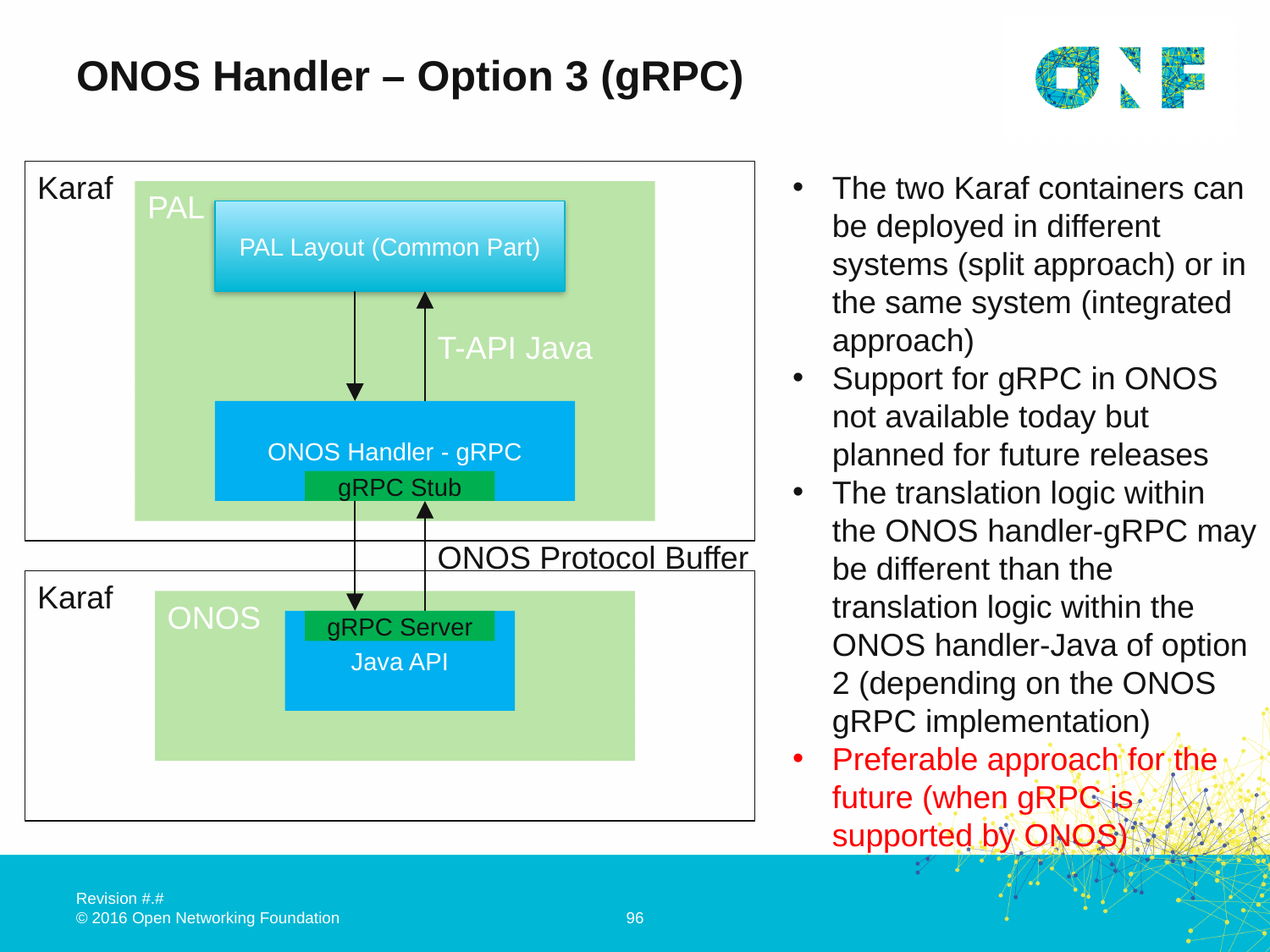

# ONOS Handler – Option 3 (gRPC)
Karaf
The two Karaf containers can be deployed in different systems (split approach) or in the same system (integrated approach)
Support for gRPC in ONOS not available today but planned for future releases
The translation logic within the ONOS handler-gRPC may be different than the translation logic within the ONOS handler-Java of option 2 (depending on the ONOS gRPC implementation)
Preferable approach for the future (when gRPC is supported by ONOS)
PAL
PAL Layout (Common Part)
T-API Java
ONOS Handler - gRPC
gRPC Stub
ONOS Protocol Buffer
Karaf
ONOS
Java API
gRPC Server
96